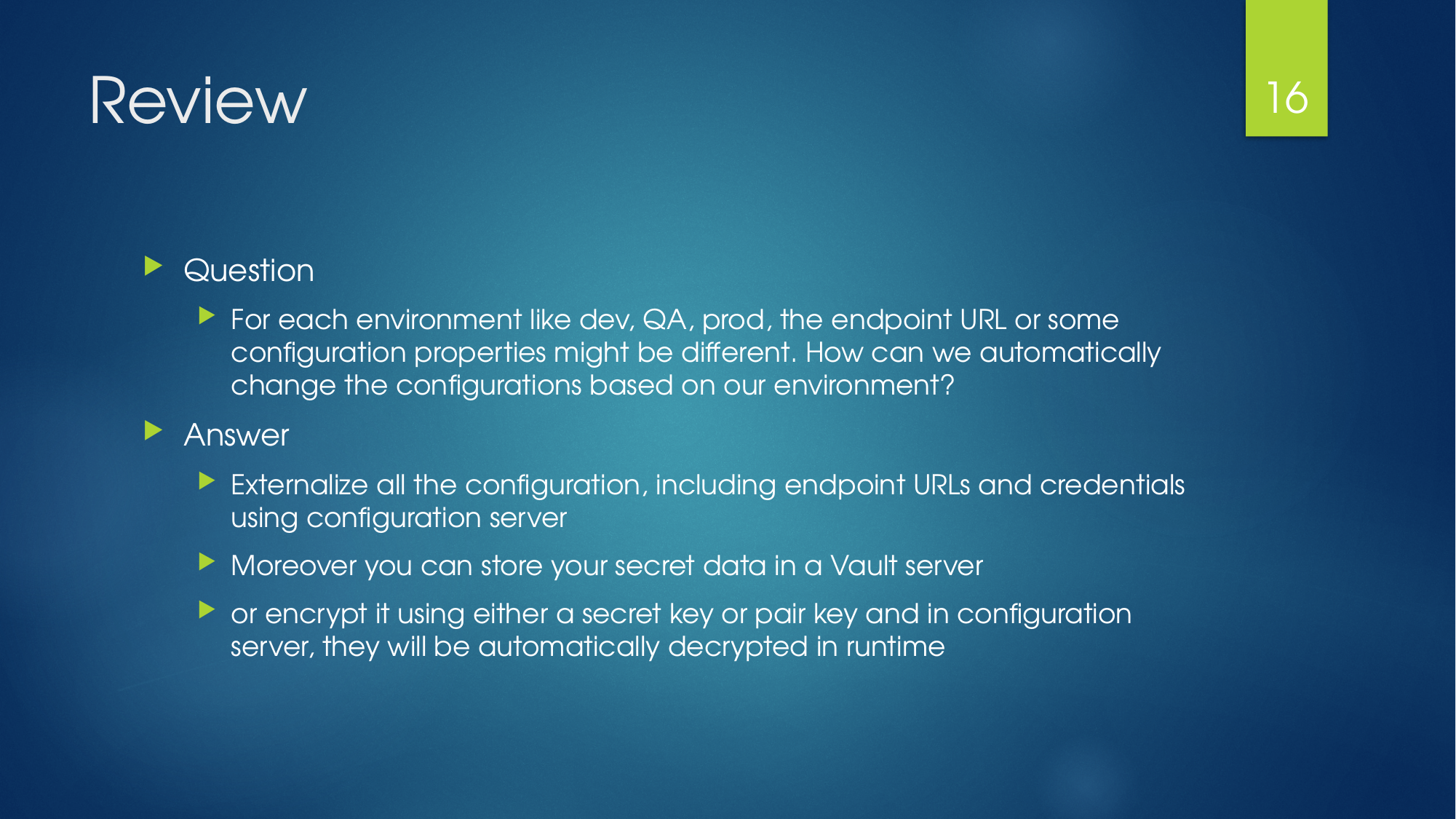

16
# Review
Question
For each environment like dev, QA, prod, the endpoint URL or some configuration properties might be different. How can we automatically change the configurations based on our environment?
Answer
Externalize all the configuration, including endpoint URLs and credentials using configuration server
Moreover you can store your secret data in a Vault server
or encrypt it using either a secret key or pair key and in configuration server, they will be automatically decrypted in runtime